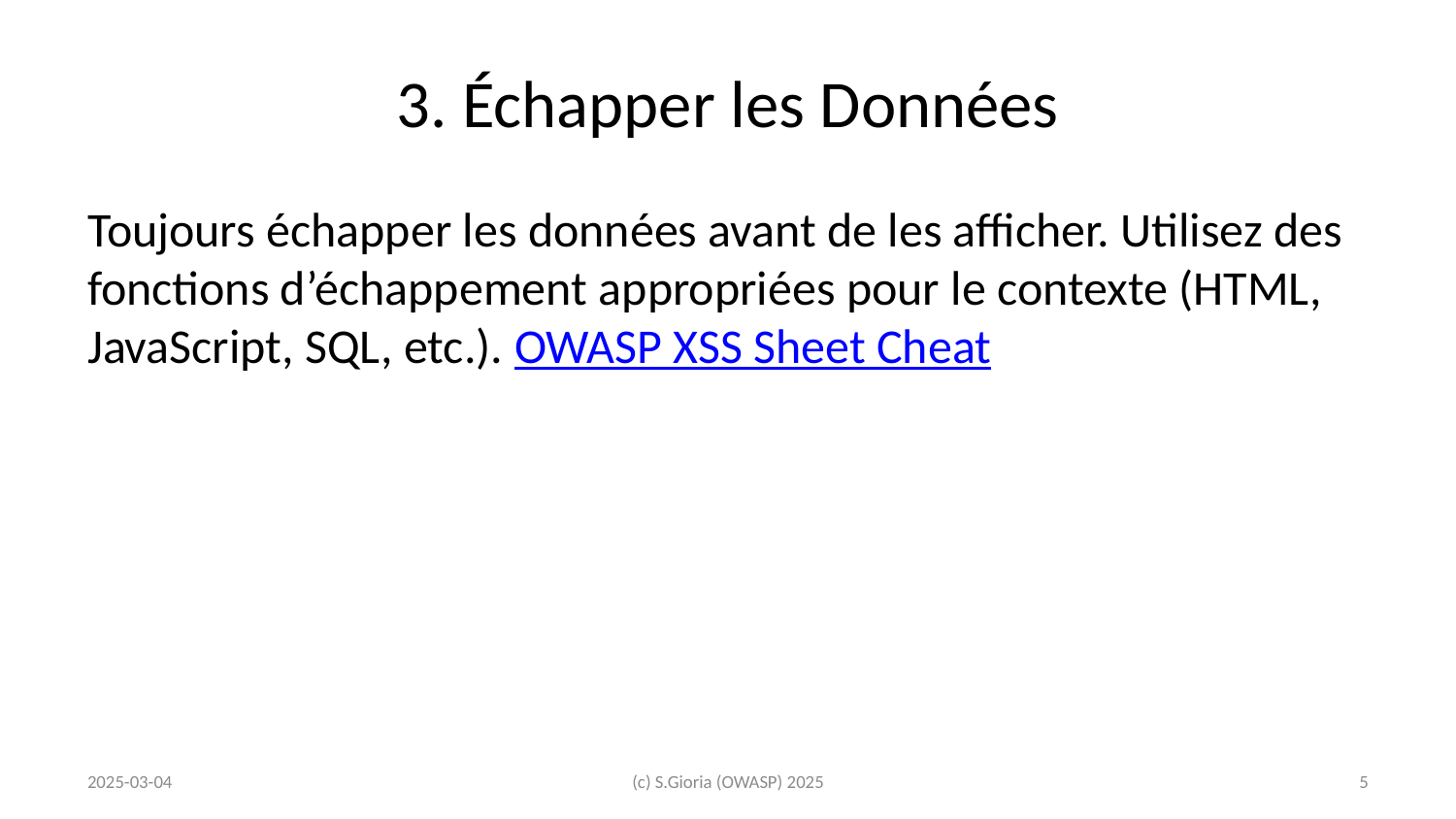

# 3. Échapper les Données
Toujours échapper les données avant de les afficher. Utilisez des fonctions d’échappement appropriées pour le contexte (HTML, JavaScript, SQL, etc.). OWASP XSS Sheet Cheat
2025-03-04
(c) S.Gioria (OWASP) 2025
5